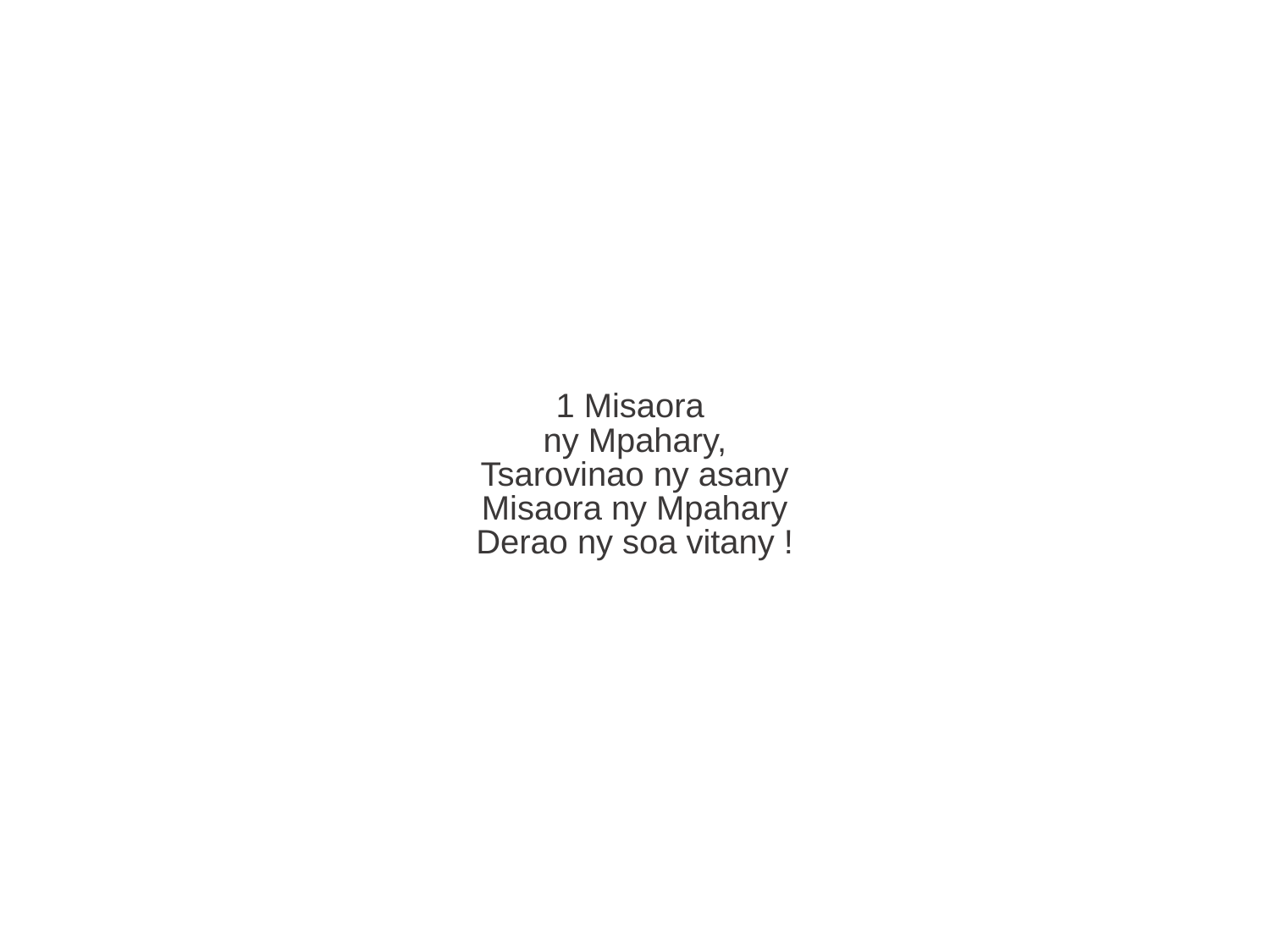

1 Misaora
ny Mpahary,
Tsarovinao ny asany
Misaora ny Mpahary
Derao ny soa vitany !